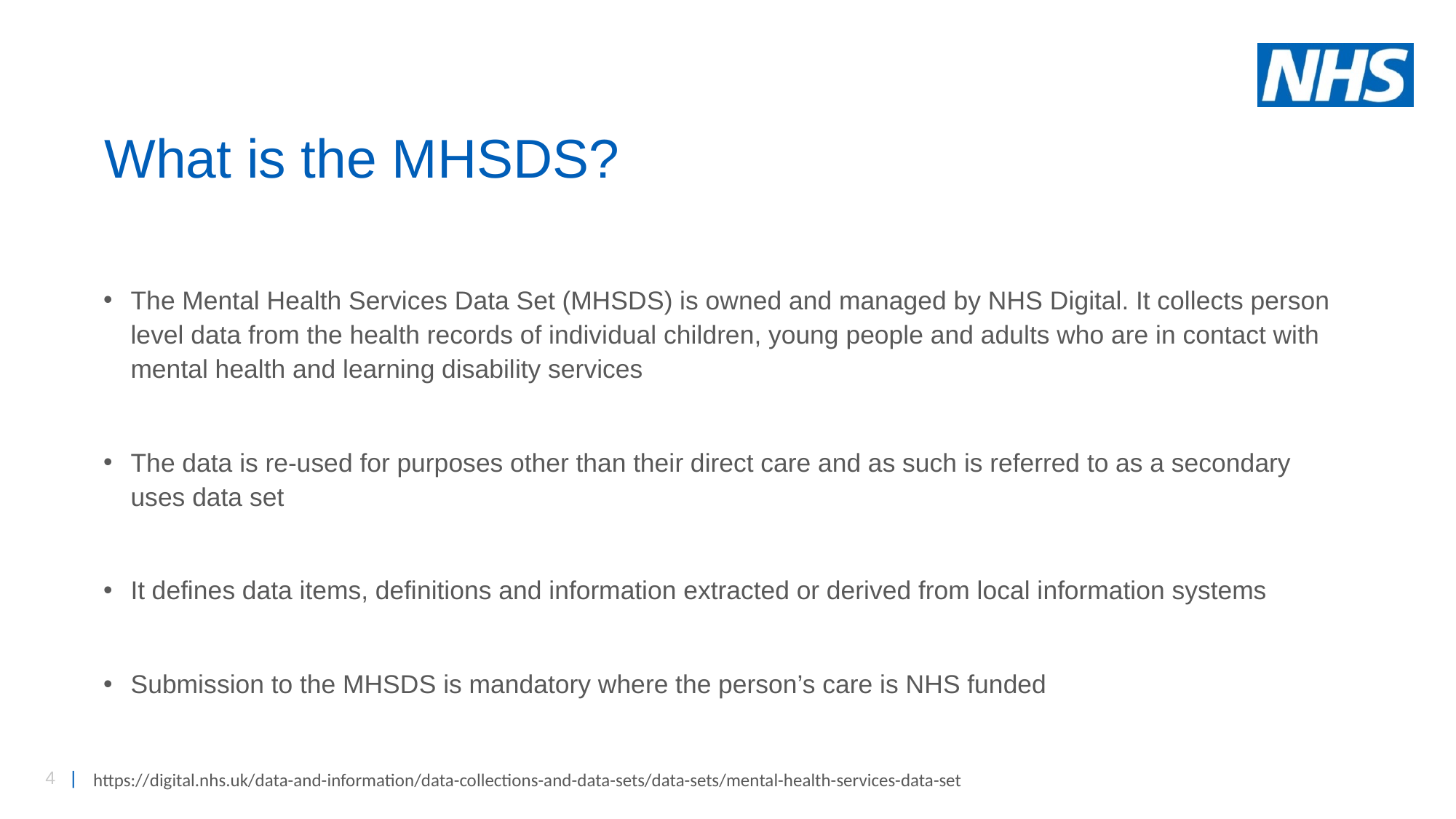

# What is the MHSDS?
The Mental Health Services Data Set (MHSDS) is owned and managed by NHS Digital. It collects person level data from the health records of individual children, young people and adults who are in contact with mental health and learning disability services

The data is re-used for purposes other than their direct care and as such is referred to as a secondary uses data set

It defines data items, definitions and information extracted or derived from local information systems

Submission to the MHSDS is mandatory where the person’s care is NHS funded
https://digital.nhs.uk/data-and-information/data-collections-and-data-sets/data-sets/mental-health-services-data-set